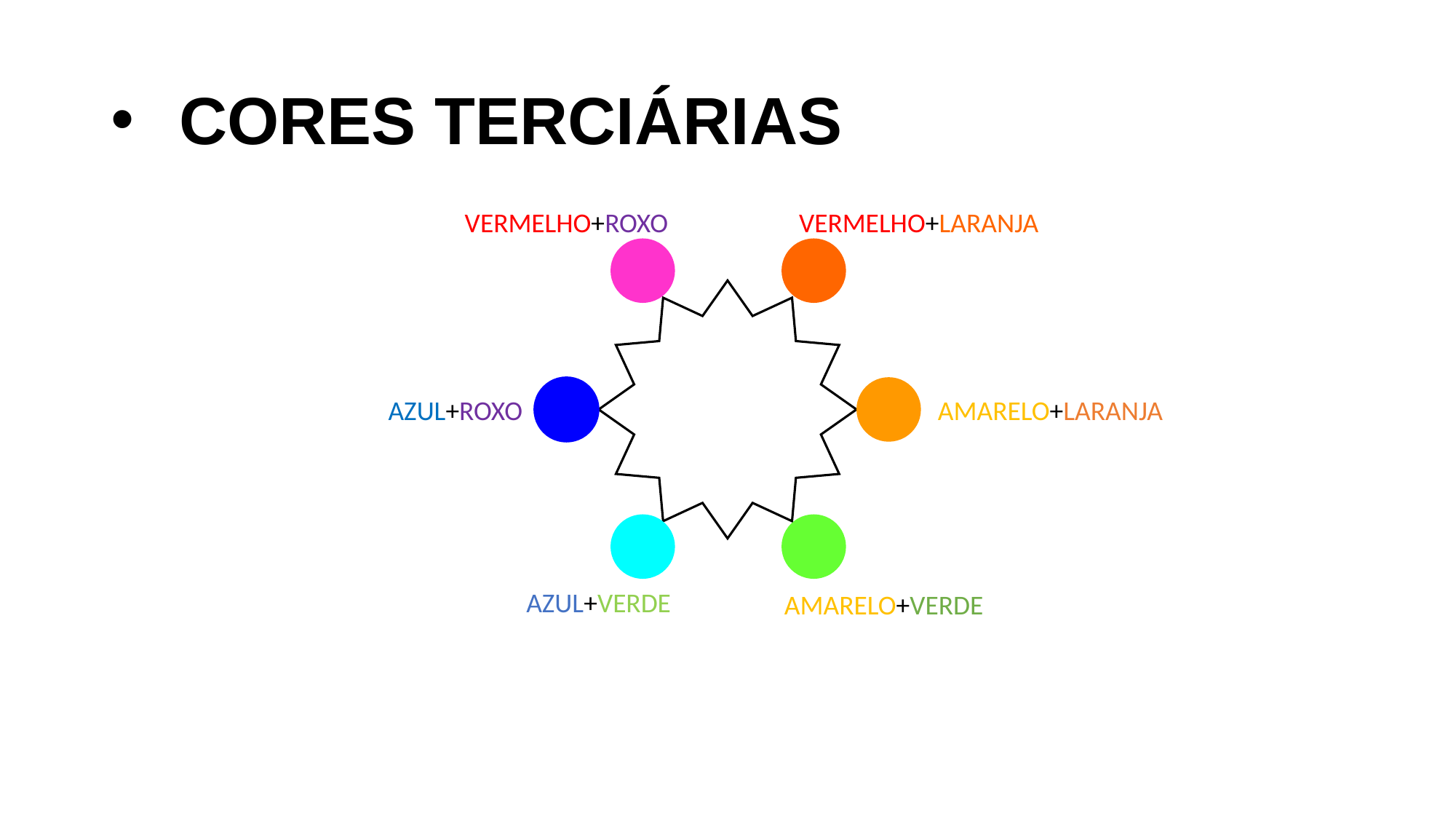

# CORES TERCIÁRIAS
VERMELHO+ROXO
VERMELHO+LARANJA

AZUL+ROXO
AMARELO+LARANJA

AZUL+VERDE
AMARELO+VERDE